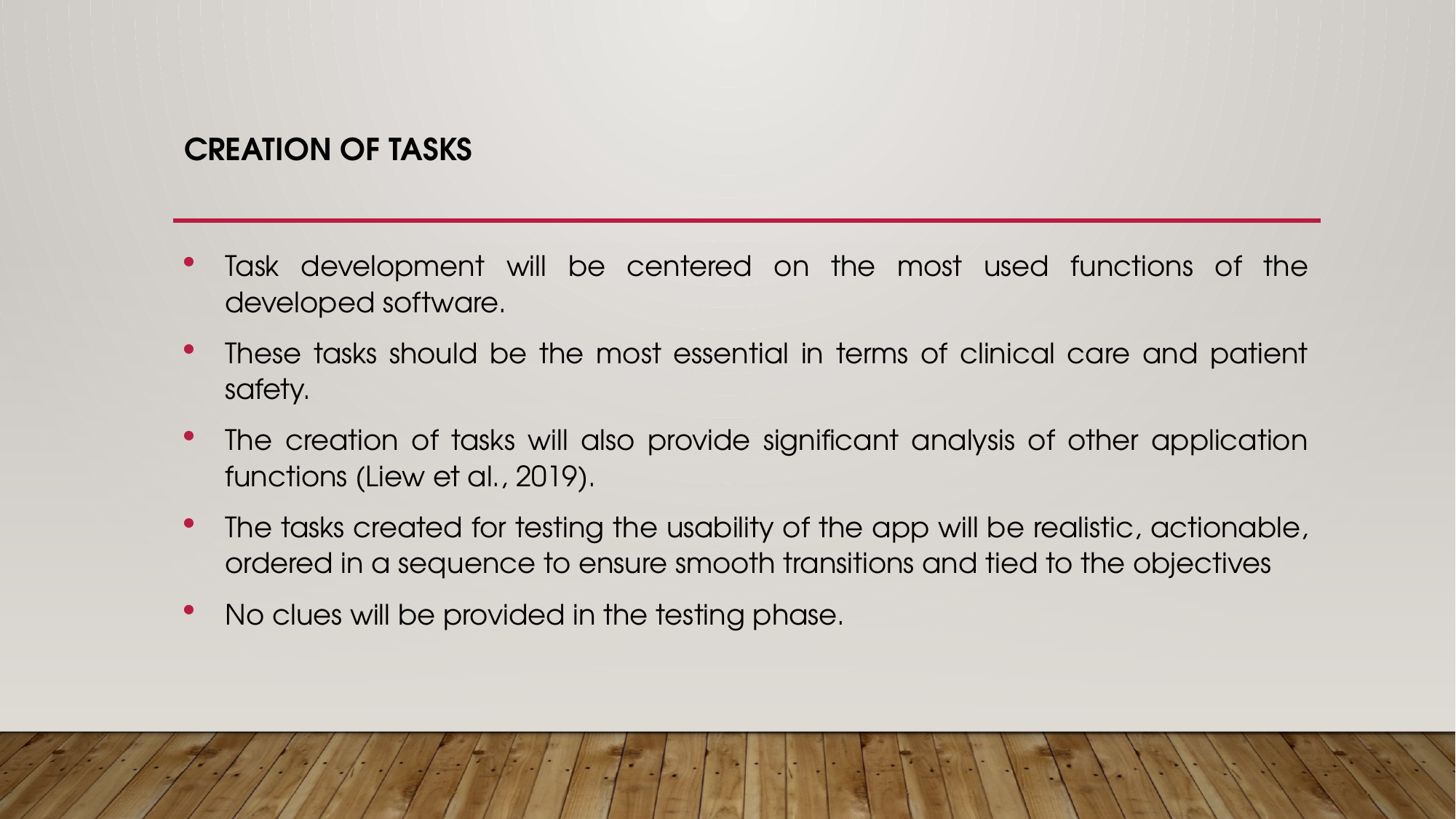

# Creation of Tasks
Task development will be centered on the most used functions of the developed software.
These tasks should be the most essential in terms of clinical care and patient safety.
The creation of tasks will also provide significant analysis of other application functions (Liew et al., 2019).
The tasks created for testing the usability of the app will be realistic, actionable, ordered in a sequence to ensure smooth transitions and tied to the objectives
No clues will be provided in the testing phase.